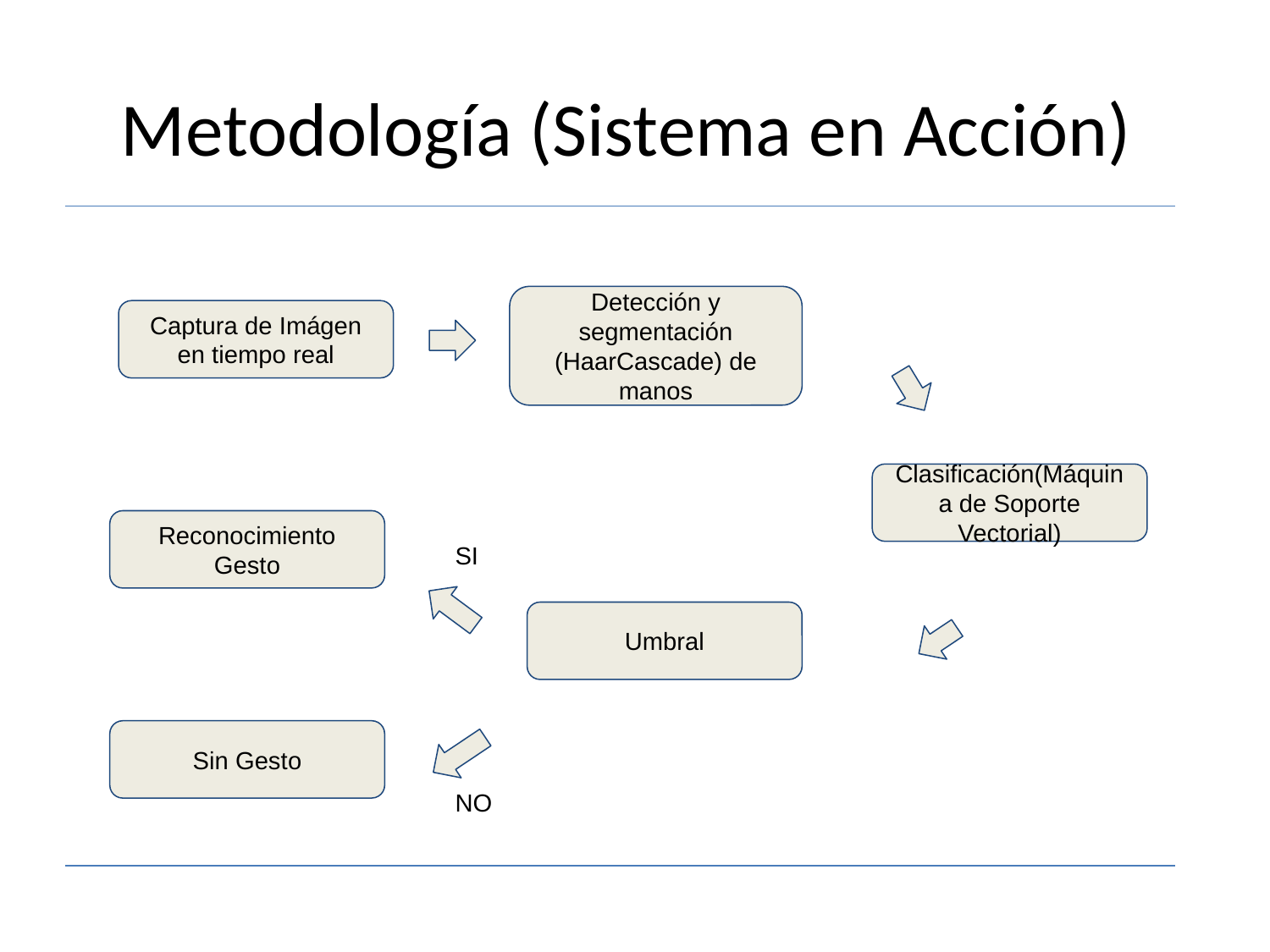

Metodología (Sistema en Acción)
Detección y segmentación
(HaarCascade) de manos

Captura de Imágen en tiempo real

Clasificación(Máquina de Soporte Vectorial)

Reconocimiento Gesto

SI

Umbral

Sin Gesto

NO